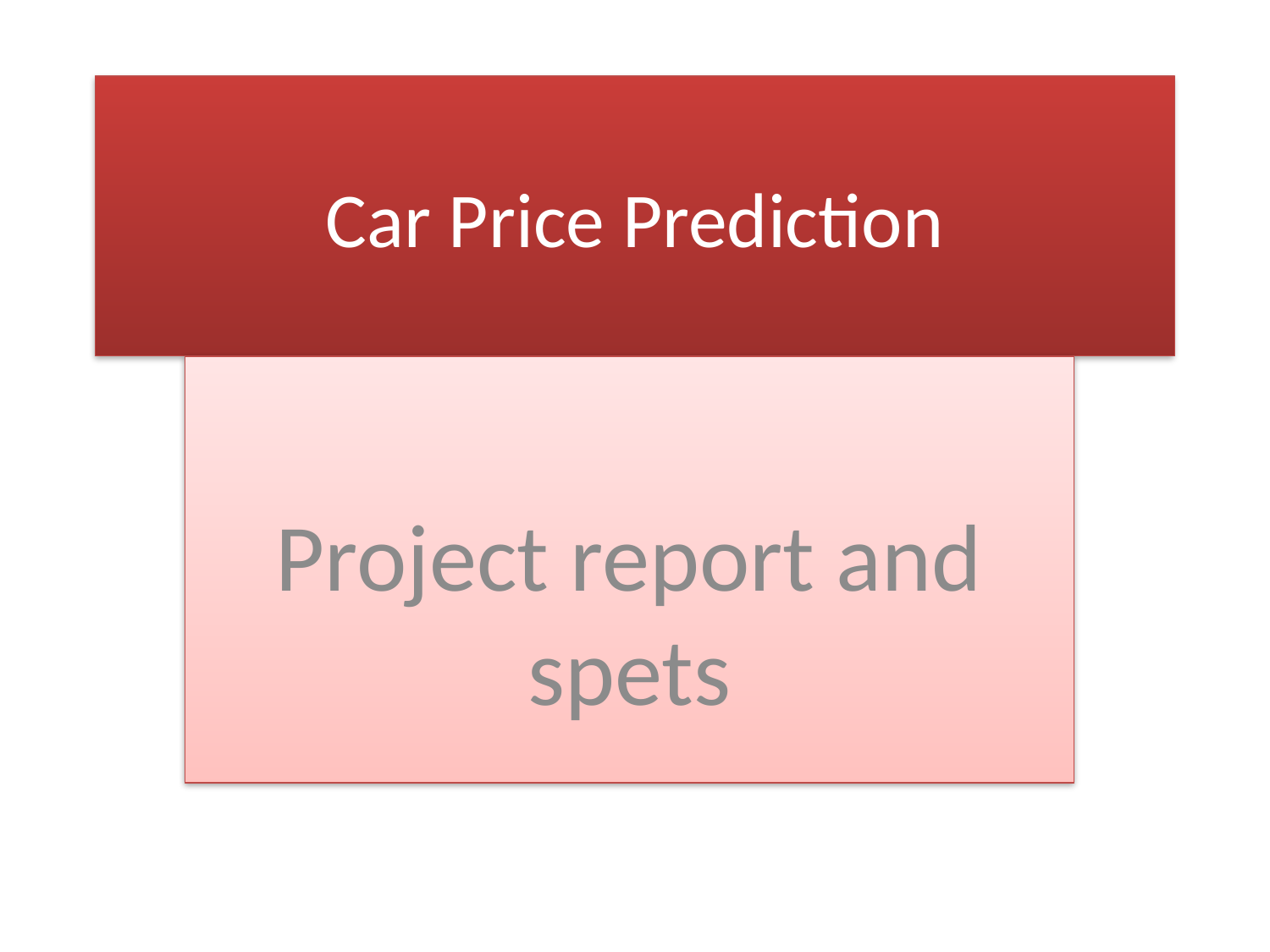

# Car Price Prediction

Project report and spets